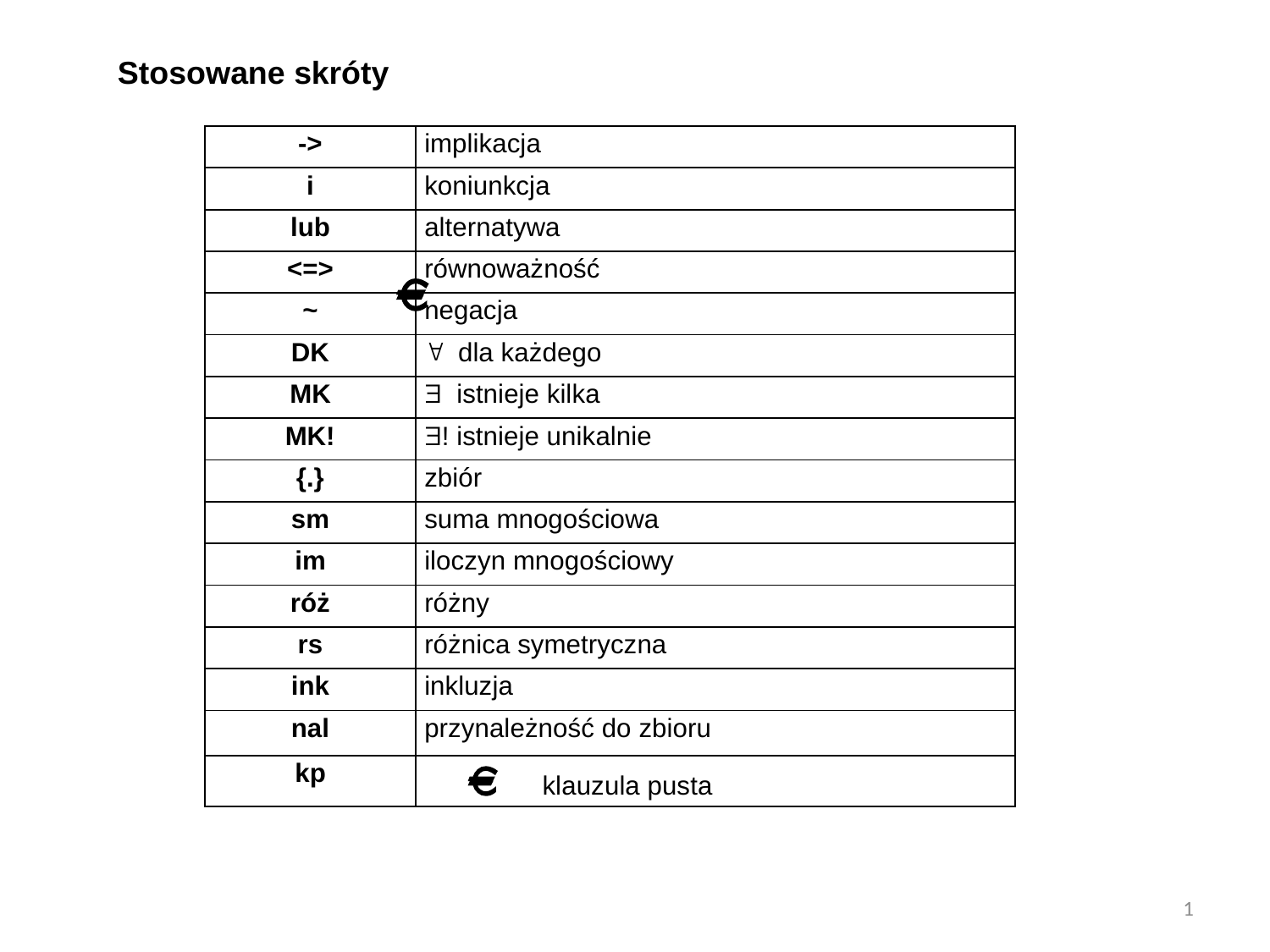

Stosowane skróty
| -> | implikacja |
| --- | --- |
| i | koniunkcja |
| lub | alternatywa |
| <=> | równoważność |
| ~ | negacja |
| DK | ∀ dla każdego |
| MK | ∃ istnieje kilka |
| MK! | ∃! istnieje unikalnie |
| {.} | zbiór |
| sm | suma mnogościowa |
| im | iloczyn mnogościowy |
| róż | różny |
| rs | różnica symetryczna |
| ink | inkluzja |
| nal | przynależność do zbioru |
| kp | € klauzula pusta |
€
1